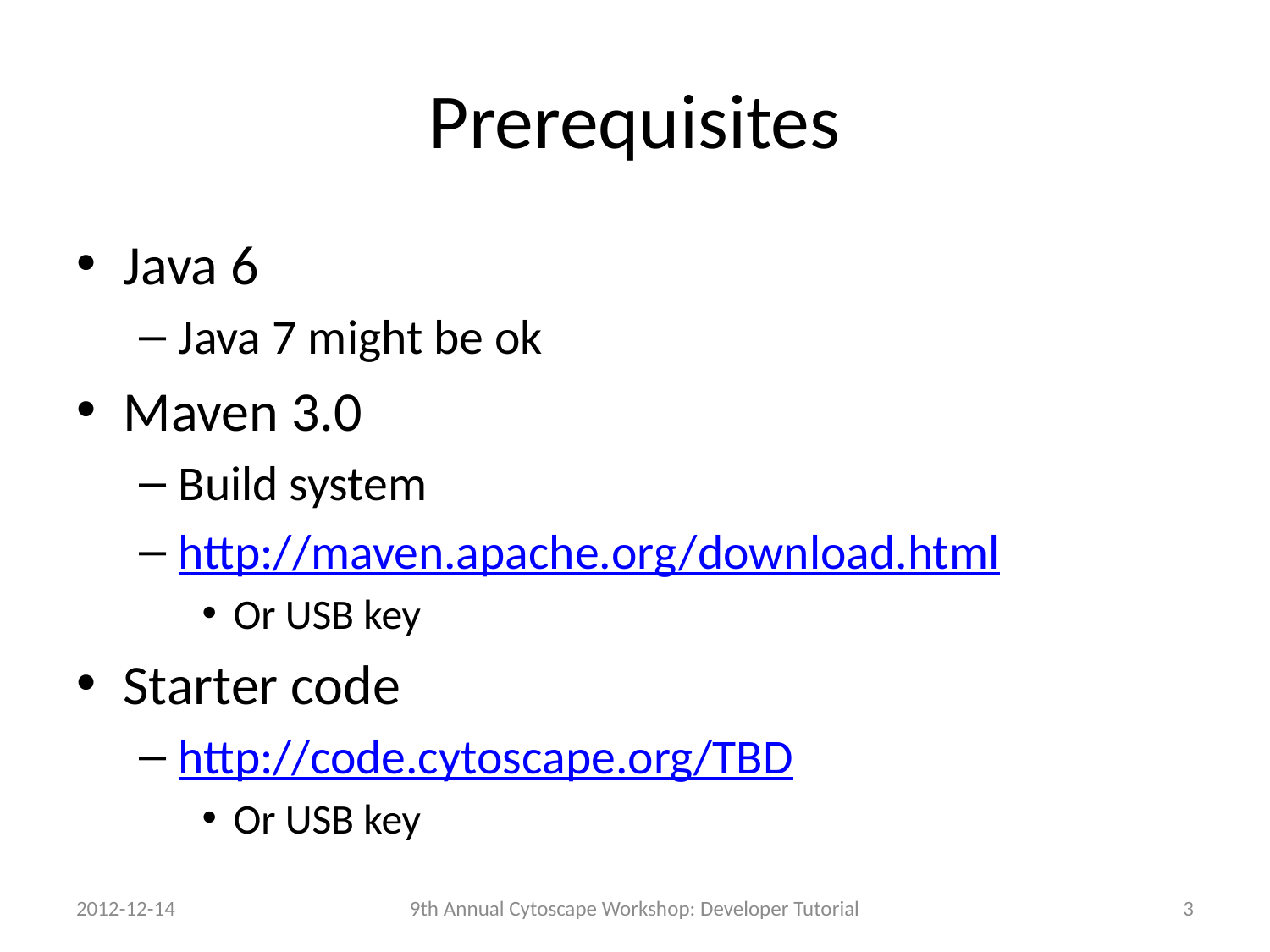

# Prerequisites
Java 6
Java 7 might be ok
Maven 3.0
Build system
http://maven.apache.org/download.html
Or USB key
Starter code
http://code.cytoscape.org/TBD
Or USB key

2012-12-14
9th Annual Cytoscape Workshop: Developer Tutorial
3